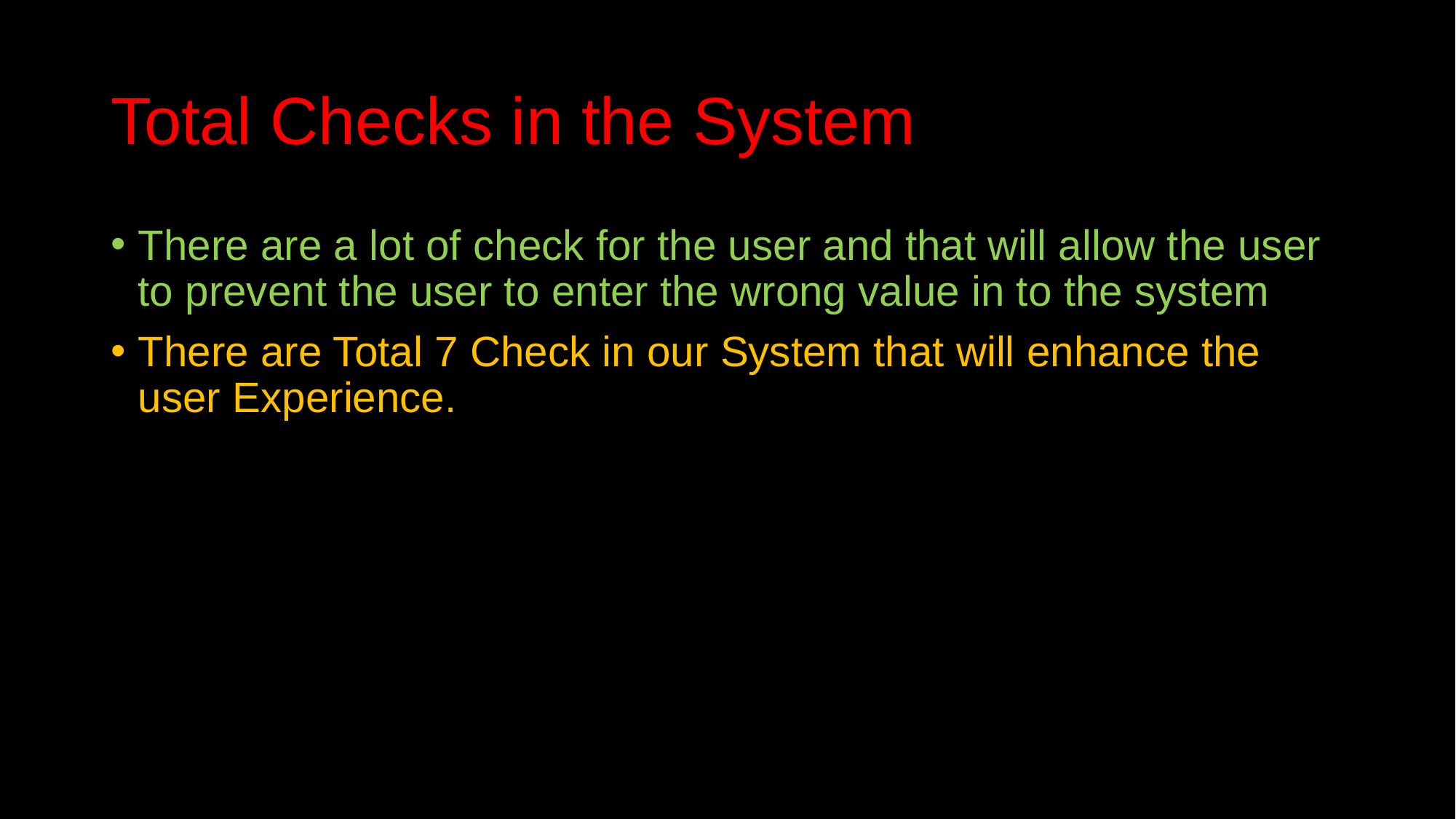

Total Checks in the System
There are a lot of check for the user and that will allow the user to prevent the user to enter the wrong value in to the system
There are Total 7 Check in our System that will enhance the user Experience.